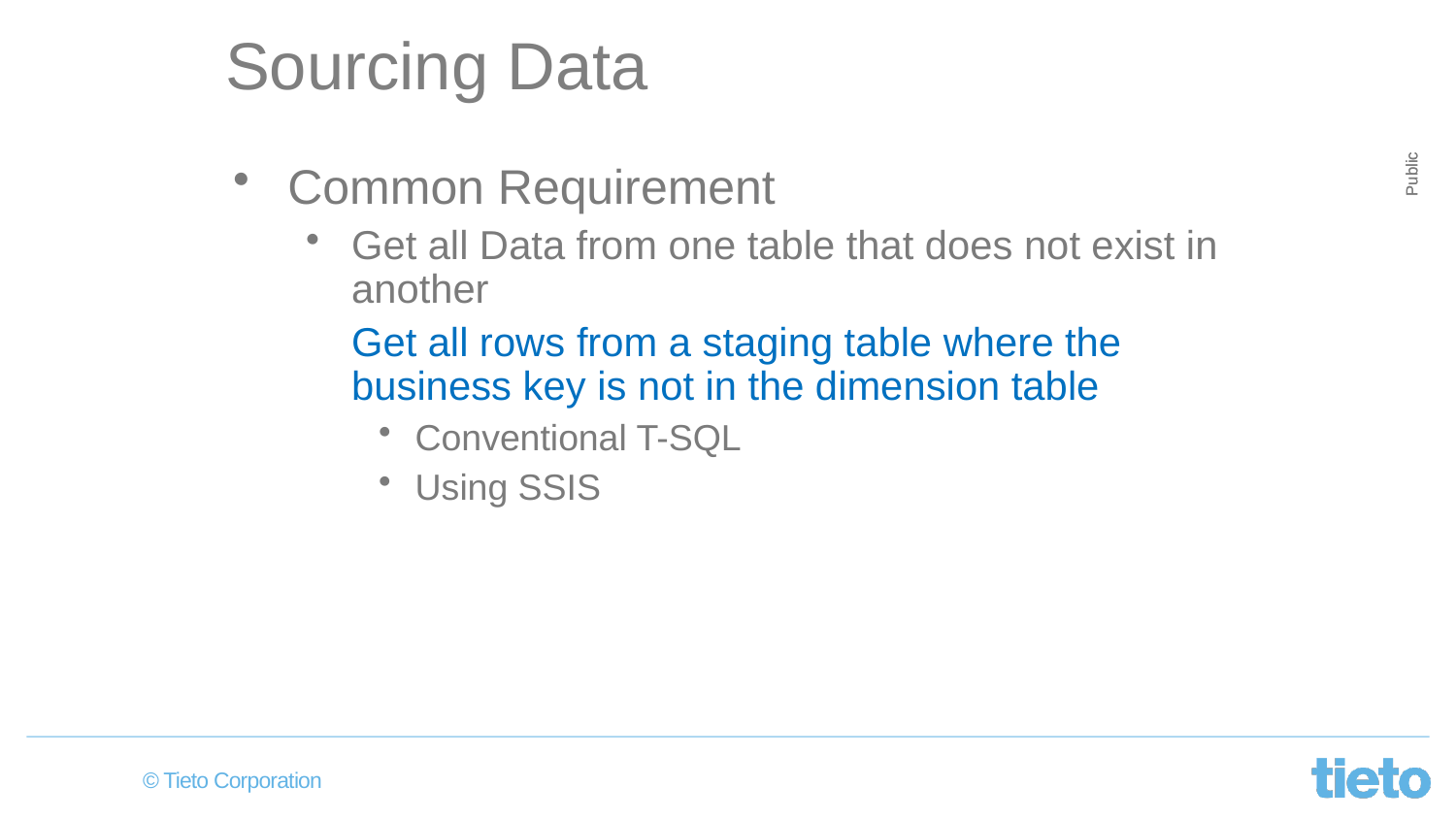

Sourcing Data
Common Requirement
Get all Data from one table that does not exist in another
	Get all rows from a staging table where the business key is not in the dimension table
Conventional T-SQL
Using SSIS